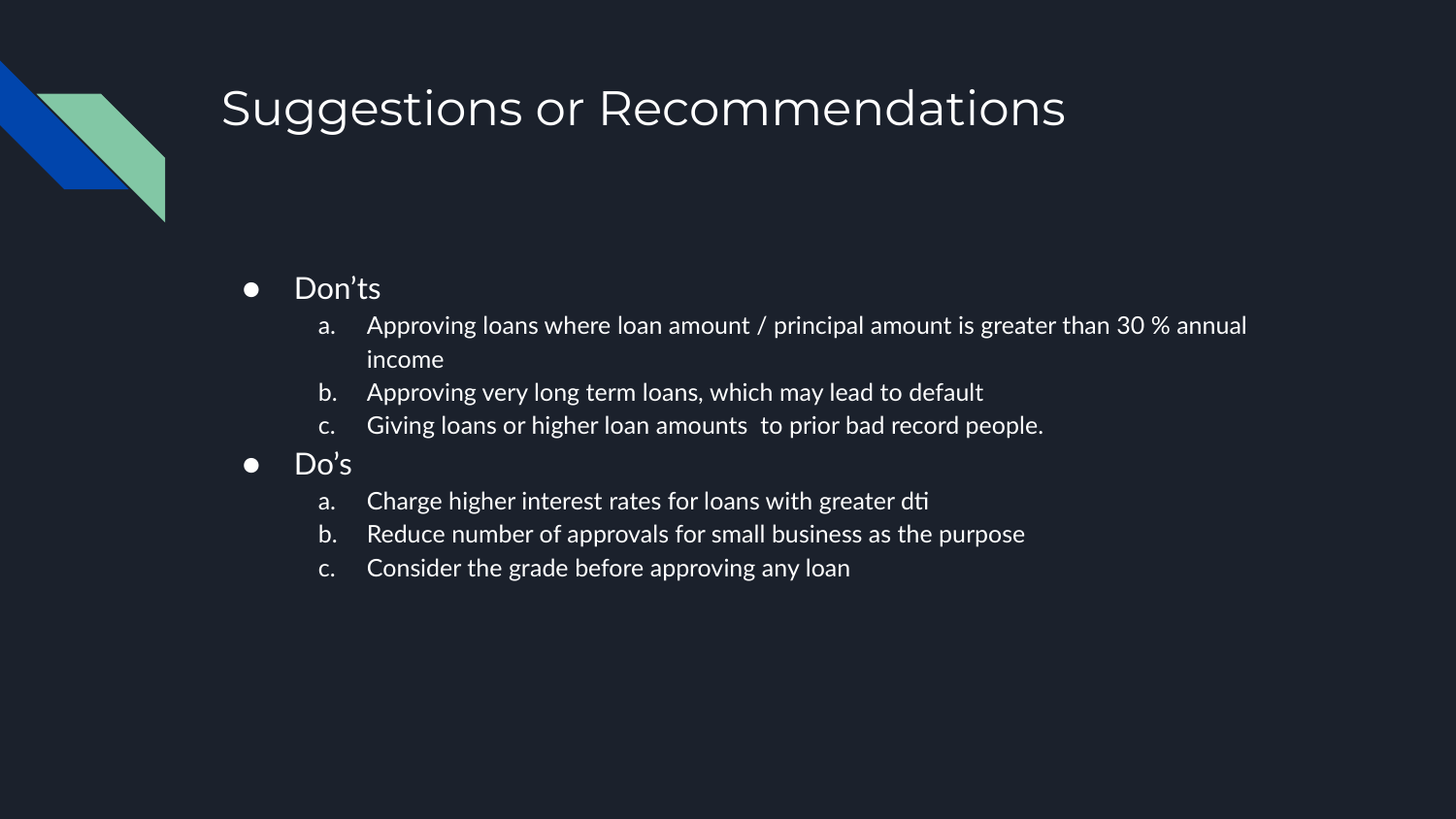

# Suggestions or Recommendations
Don’ts
Approving loans where loan amount / principal amount is greater than 30 % annual income
Approving very long term loans, which may lead to default
Giving loans or higher loan amounts  to prior bad record people.
Do’s
Charge higher interest rates for loans with greater dti
Reduce number of approvals for small business as the purpose
Consider the grade before approving any loan